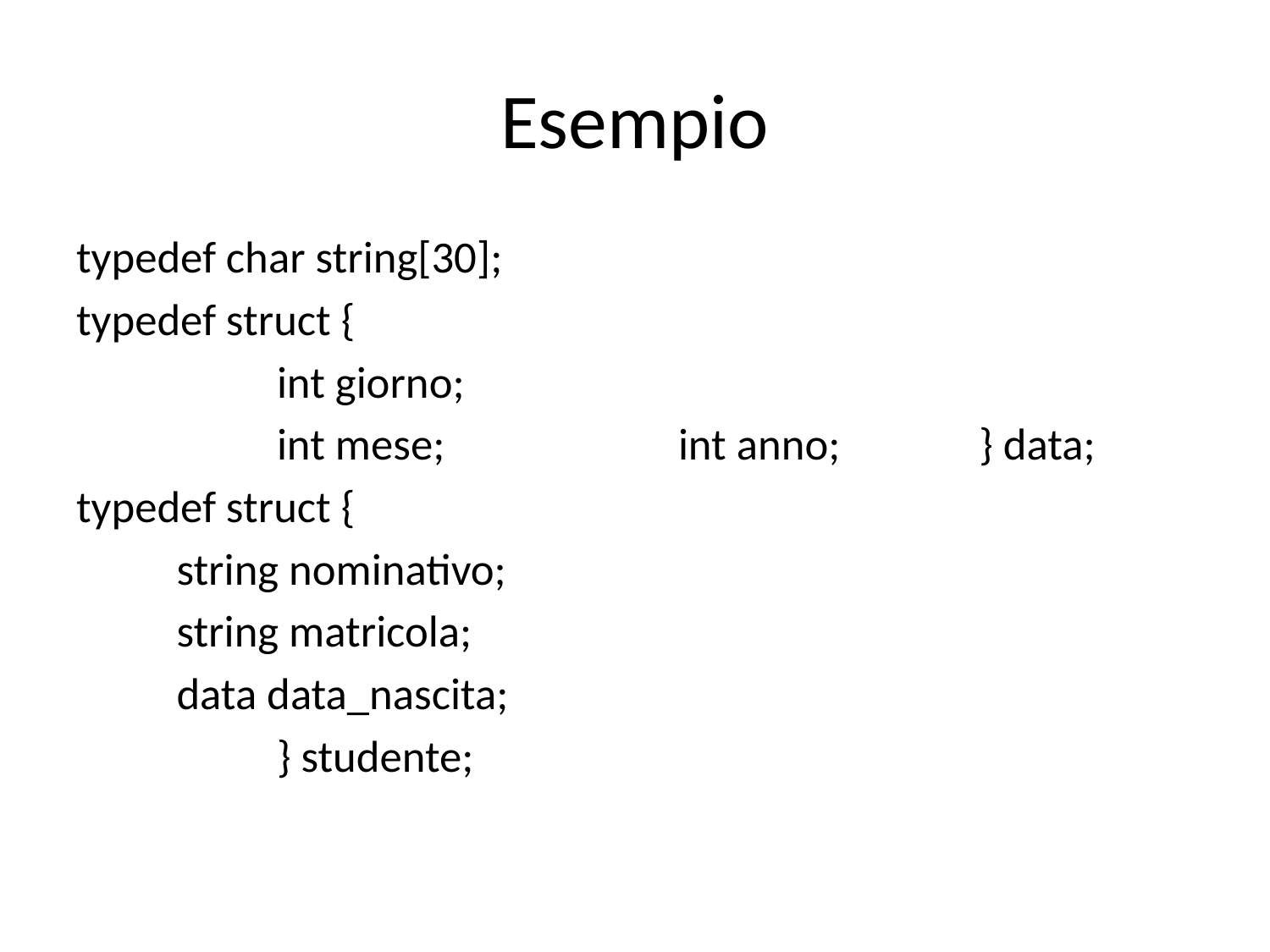

# Esempio
typedef char string[30];
typedef struct {
	 	int giorno;
	   	int mese;					   		int anno;					  			} data;
typedef struct {
		string nominativo;
		string matricola;
		data data_nascita;
	  		} studente;